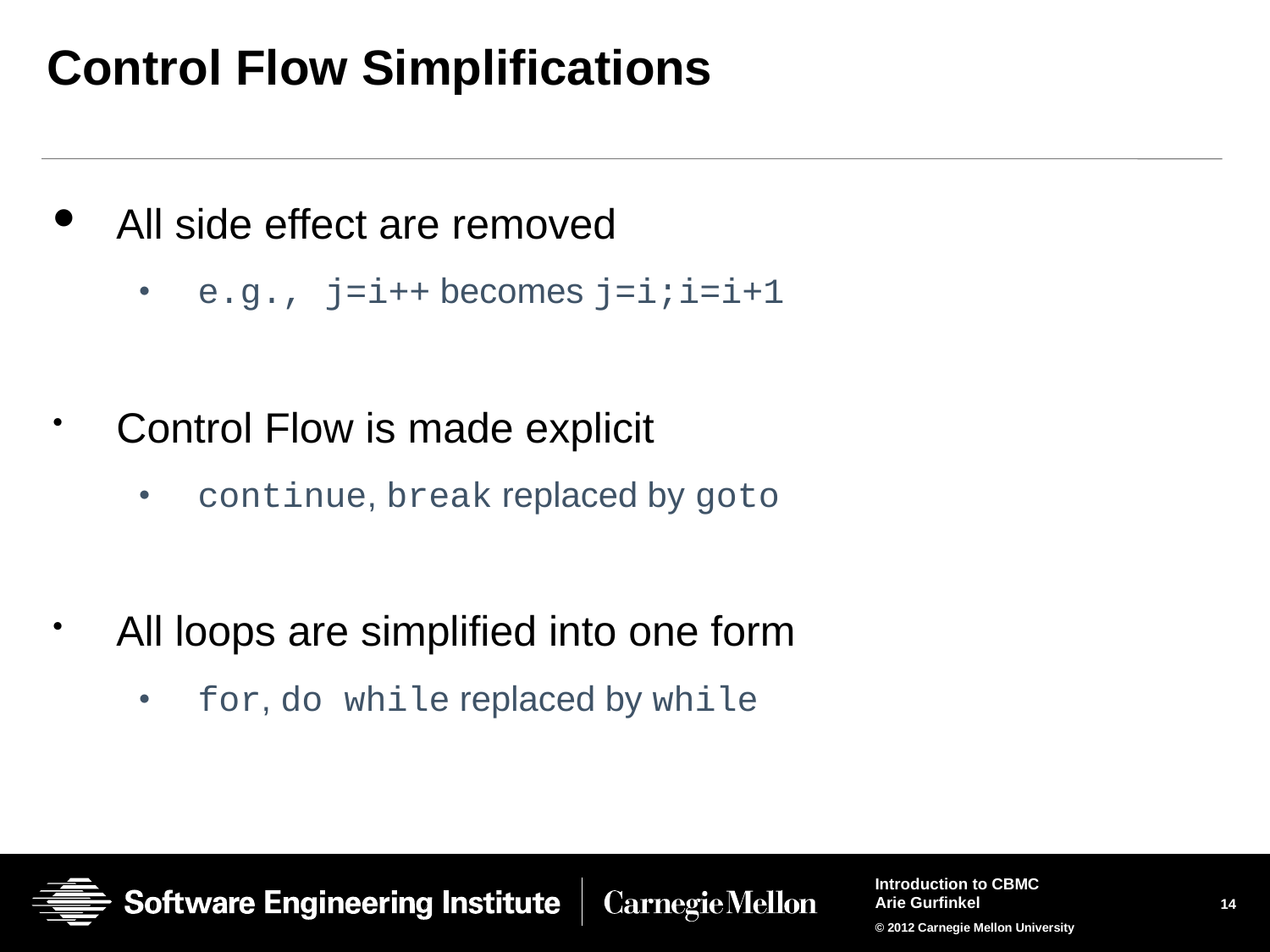

# Control Flow Simplifications
All side effect are removed
e.g., j=i++ becomes j=i;i=i+1

Control Flow is made explicit
continue, break replaced by goto

All loops are simplified into one form
for, do while replaced by while